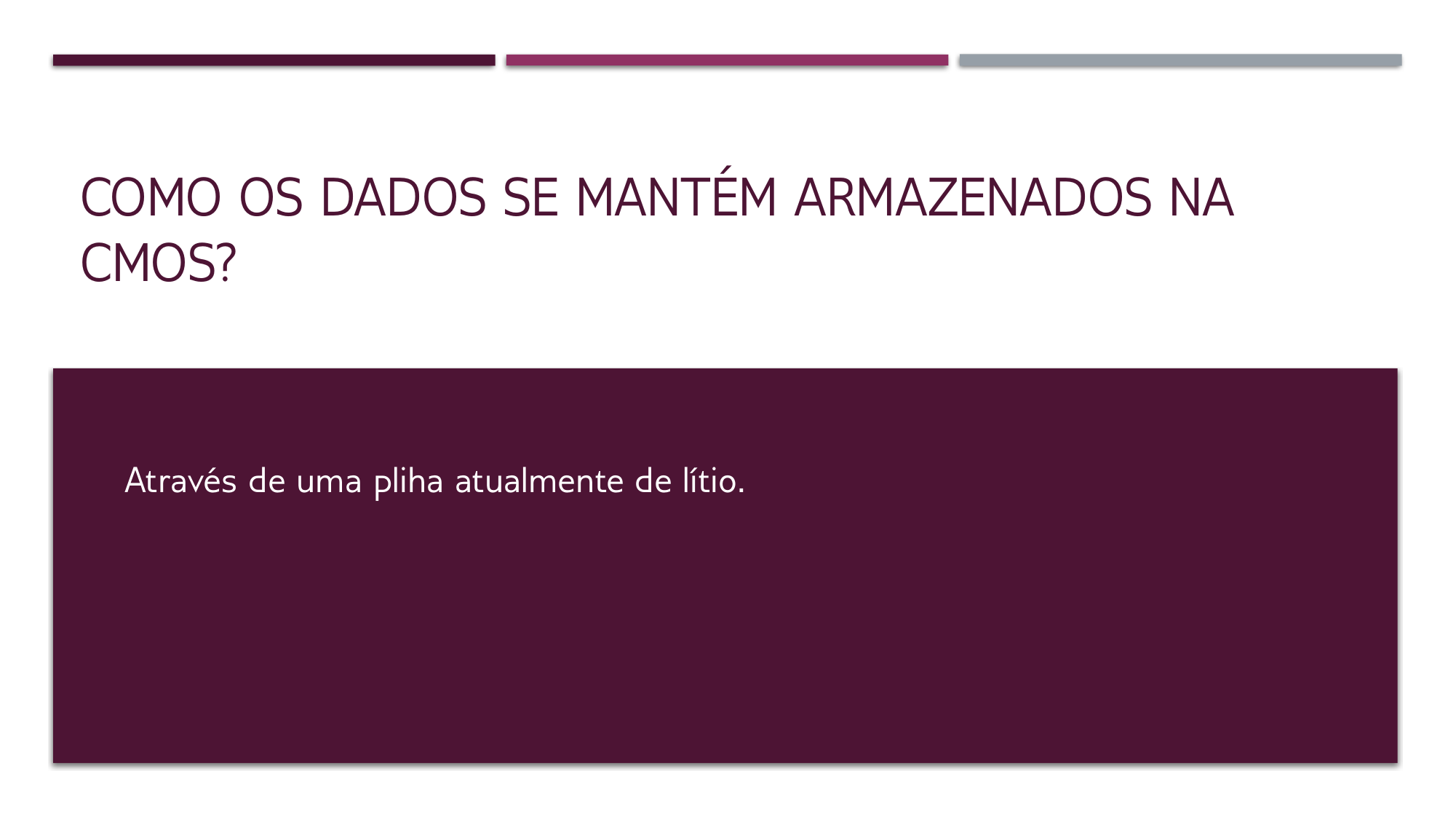

# Como os dados se mantém armazenados na CMOS?

Através de uma pliha atualmente de lítio.